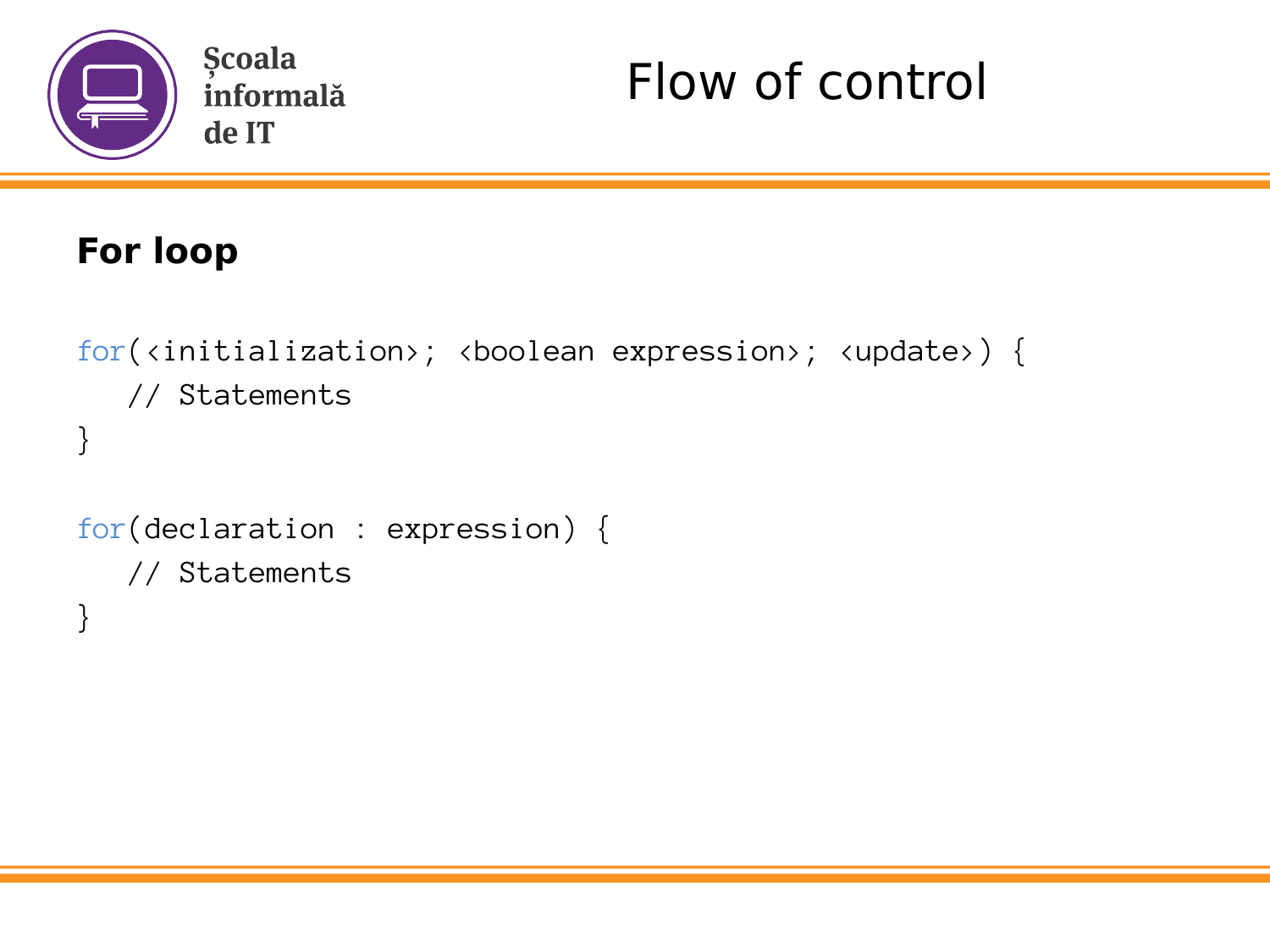

# Flow of control
For loop

for(<initialization>; <boolean expression>; <update>) {
   // Statements
}

for(declaration : expression) {
   // Statements
}